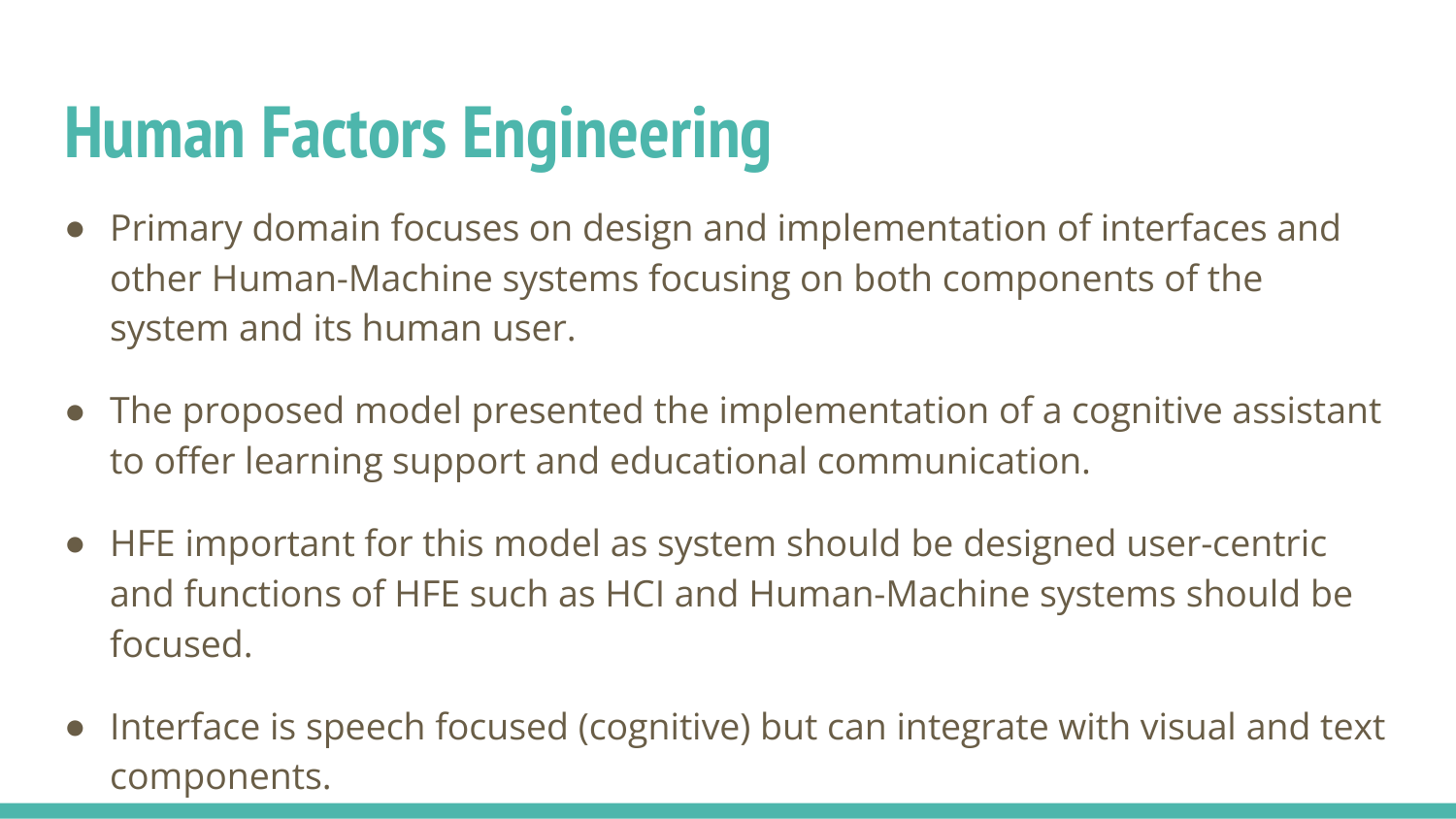

# Human Factors Engineering
Primary domain focuses on design and implementation of interfaces and other Human-Machine systems focusing on both components of the system and its human user.
The proposed model presented the implementation of a cognitive assistant to offer learning support and educational communication.
HFE important for this model as system should be designed user-centric and functions of HFE such as HCI and Human-Machine systems should be focused.
Interface is speech focused (cognitive) but can integrate with visual and text components.